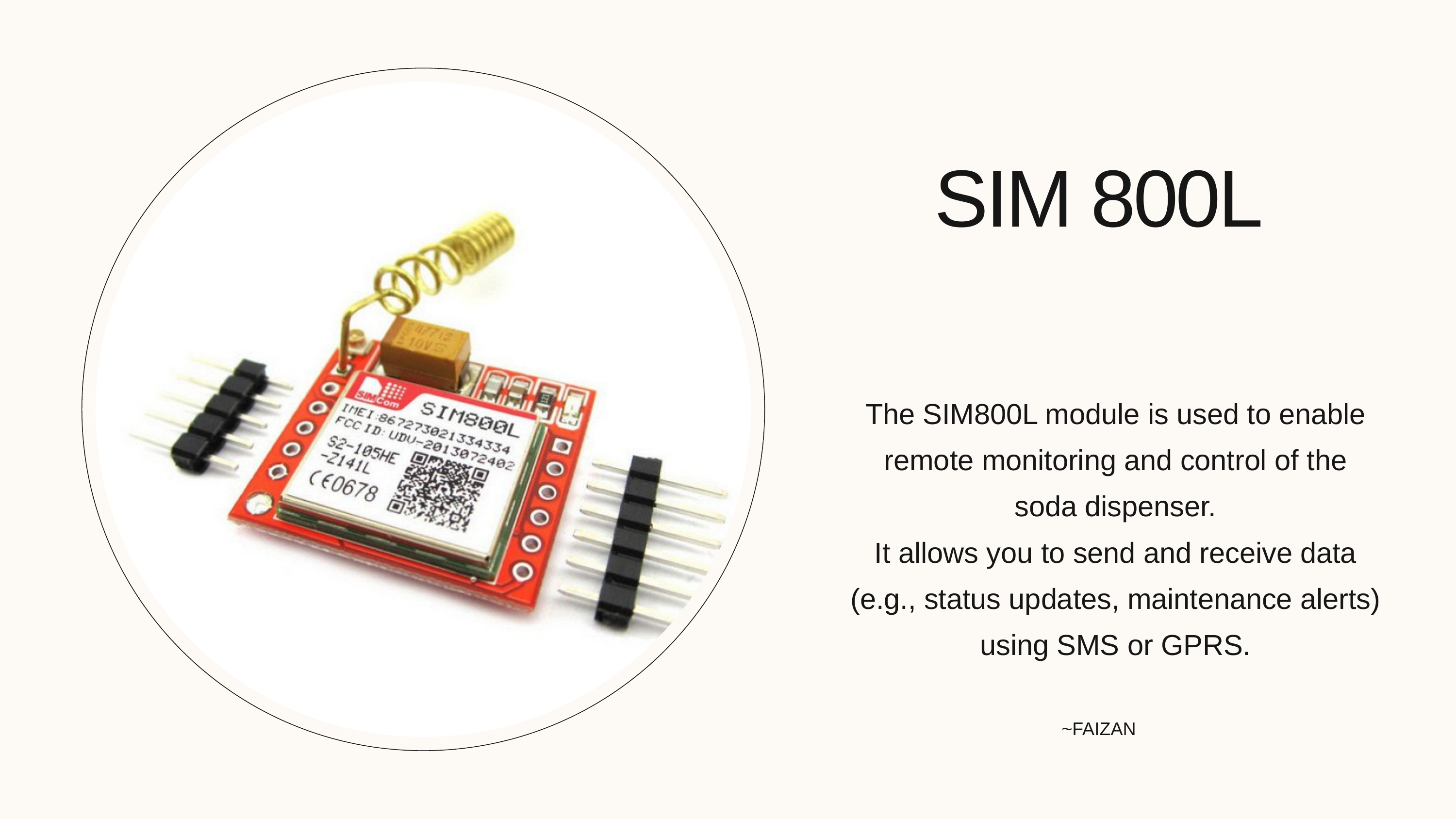

﻿SIM 800L
The SIM800L module is used to enable remote monitoring and control of the soda dispenser.
It allows you to send and receive data (e.g., status updates, maintenance alerts) using SMS or GPRS.
~FAIZAN